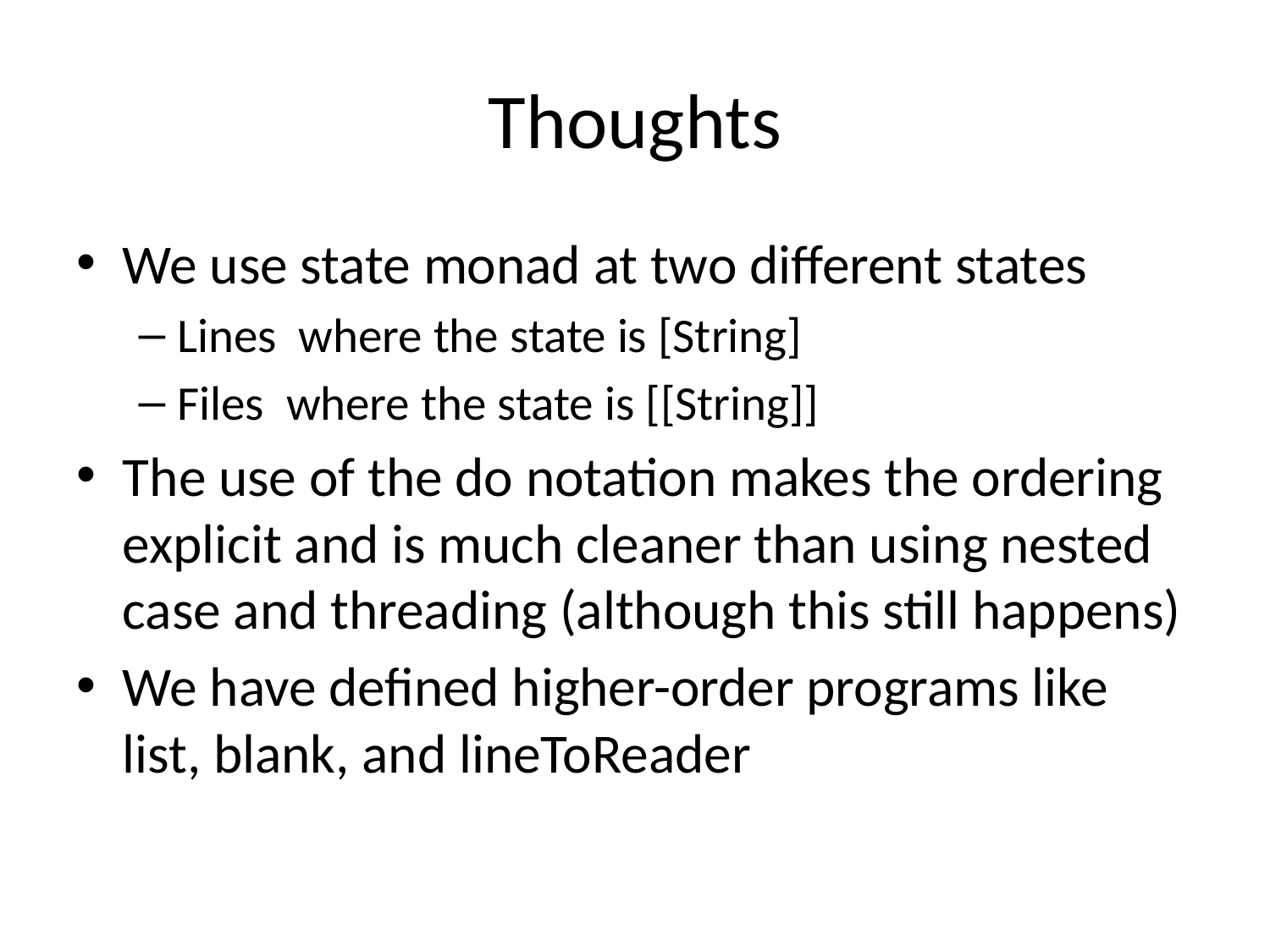

# Thoughts
We use state monad at two different states
Lines  where the state is [String]
Files  where the state is [[String]]
The use of the do notation makes the ordering explicit and is much cleaner than using nested case and threading (although this still happens)
We have defined higher-order programs like list, blank, and lineToReader